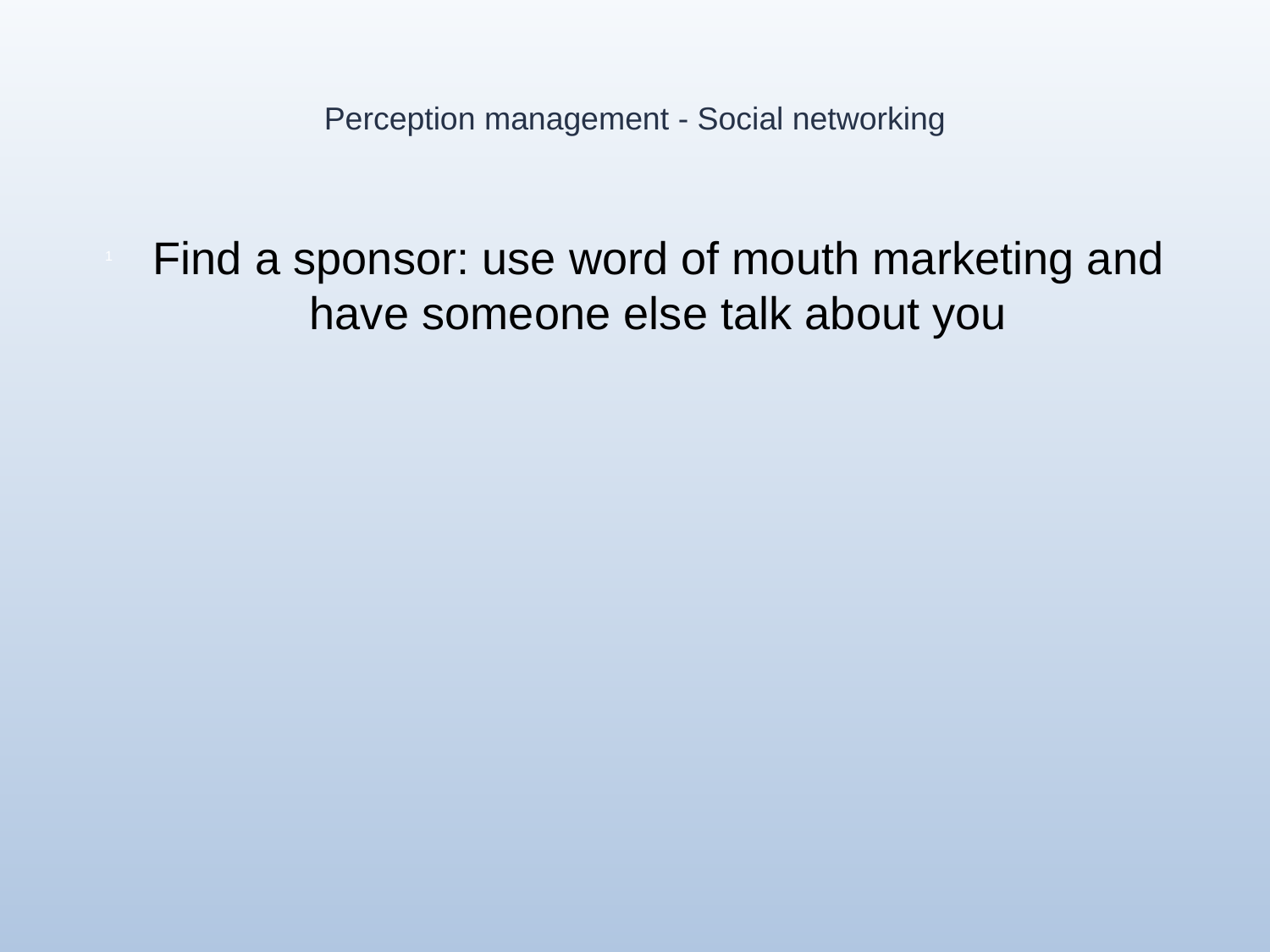

# Perception management - Social networking
Find a sponsor: use word of mouth marketing and have someone else talk about you